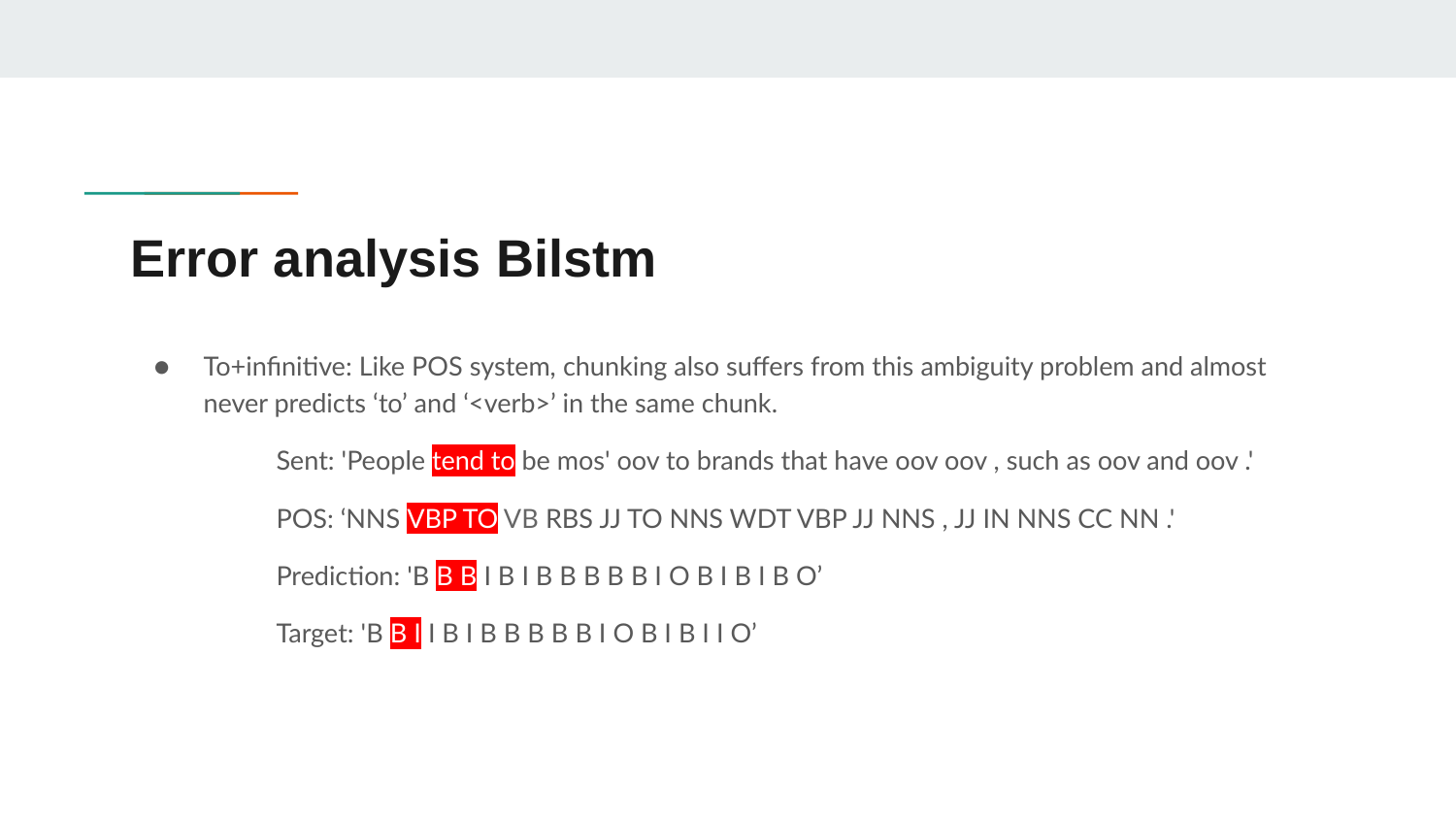

# Error analysis Bilstm
To+infinitive: Like POS system, chunking also suffers from this ambiguity problem and almost never predicts ‘to’ and ‘<verb>’ in the same chunk.
Sent: 'People tend to be mos' oov to brands that have oov oov , such as oov and oov .'
POS: ‘NNS VBP TO VB RBS JJ TO NNS WDT VBP JJ NNS , JJ IN NNS CC NN .'
Prediction: 'B B B I B I B B B B B I O B I B I B O’
Target: 'B B I I B I B B B B B I O B I B I I O’